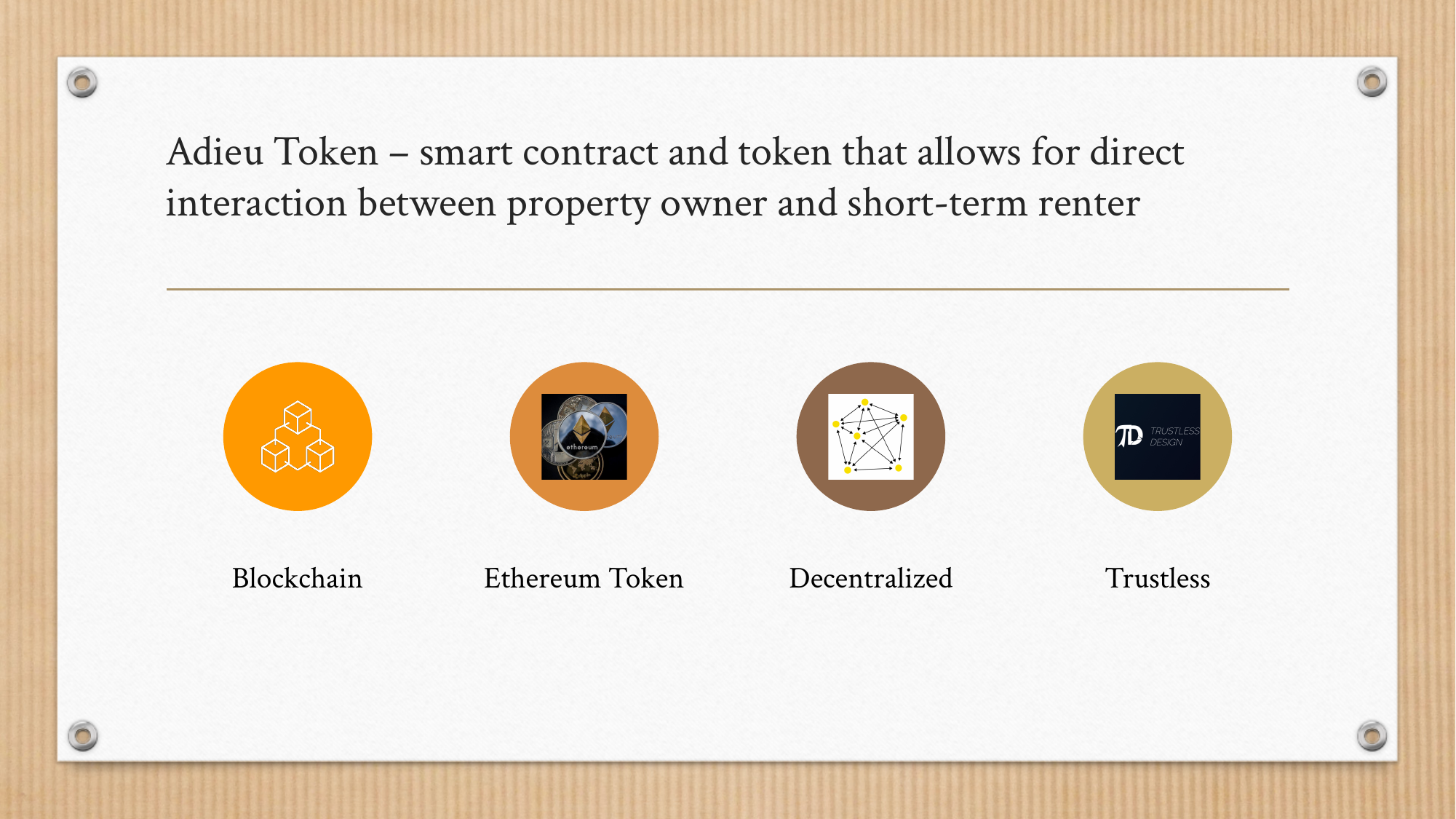

# Adieu Token – smart contract and token that allows for direct interaction between property owner and short-term renter
Blockchain
Ethereum Token
Decentralized
Trustless